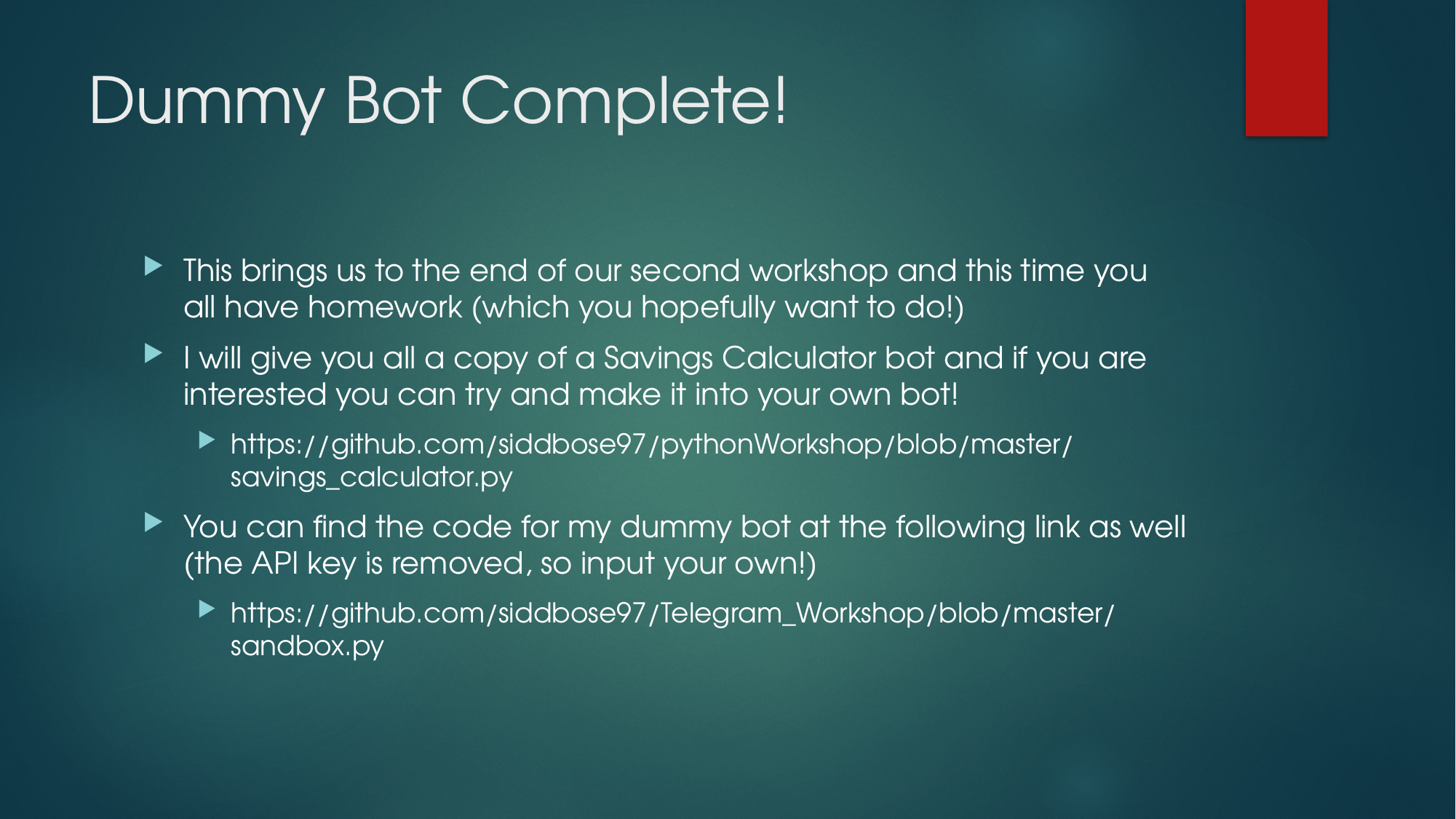

# Dummy Bot Complete!
This brings us to the end of our second workshop and this time you all have homework (which you hopefully want to do!)
I will give you all a copy of a Savings Calculator bot and if you are interested you can try and make it into your own bot!
https://github.com/siddbose97/pythonWorkshop/blob/master/savings_calculator.py
You can find the code for my dummy bot at the following link as well (the API key is removed, so input your own!)
https://github.com/siddbose97/Telegram_Workshop/blob/master/sandbox.py